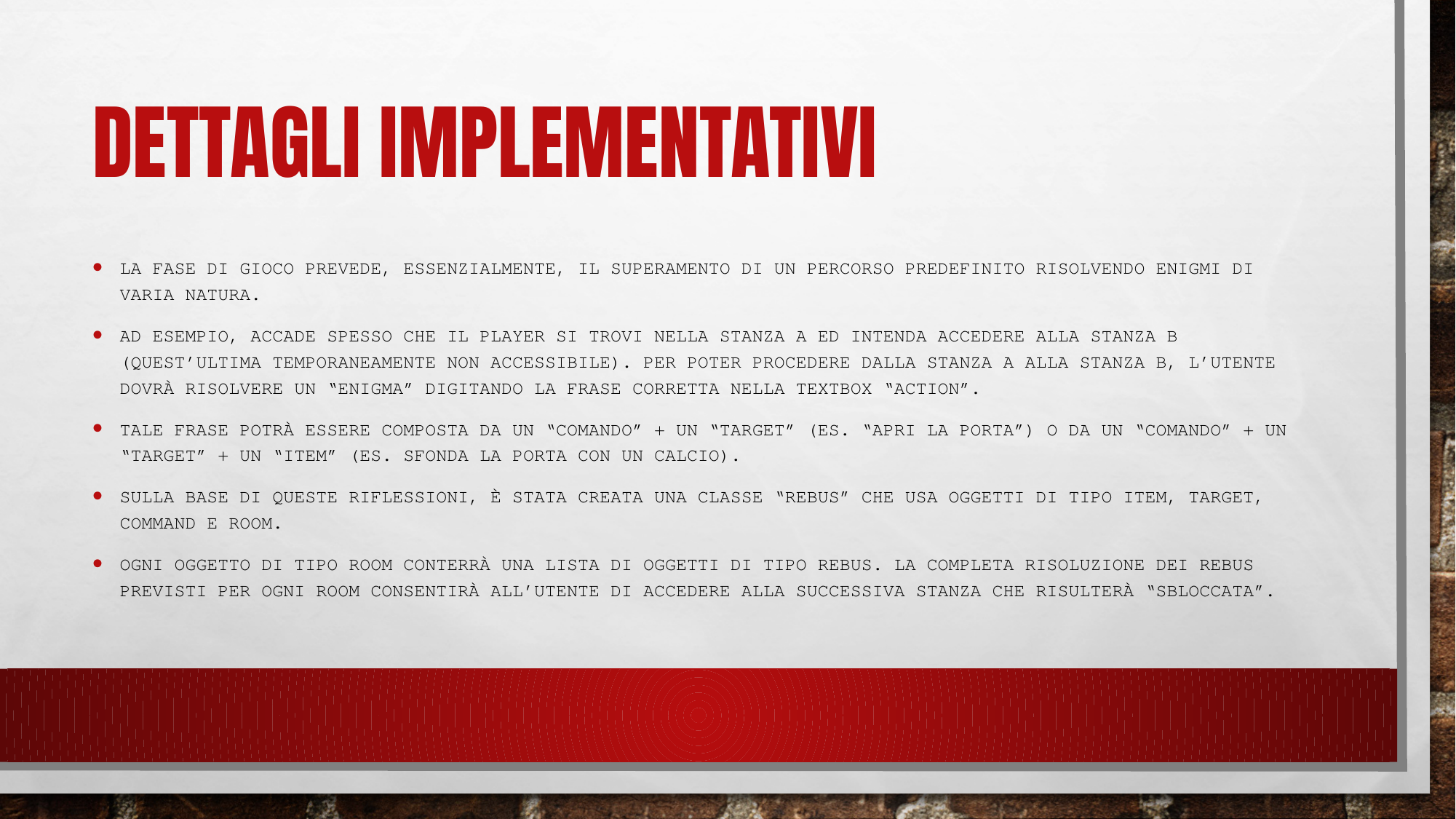

# Dettagli implementativi
La fase di gioco prevede, essenzialmente, il superamento di un percorso predefinito risolvendo enigmi di varia natura.
Ad esempio, accade spesso che il player si trovi nella stanza A ed intenda accedere alla stanza B (quest’ultima temporaneamente non accessibile). Per poter procedere dalla stanza A alla stanza B, l’utente dovrà risolvere un “enigma” digitando la frase corretta nella TextBox “action”.
Tale frase potrà essere composta da un “comando” + un “target” (es. “apri la porta”) o da un “comando” + un “target” + un “item” (es. sfonda la porta con un calcio).
Sulla base di queste riflessioni, è stata creata una classe “Rebus” che usa oggetti di tipo Item, Target, Command e Room.
Ogni oggetto di tipo Room conterrà una lista di oggetti di tipo Rebus. La completa risoluzione dei Rebus previsti per ogni Room consentirà all’utente di accedere alla successiva stanza che risulterà “sbloccata”.